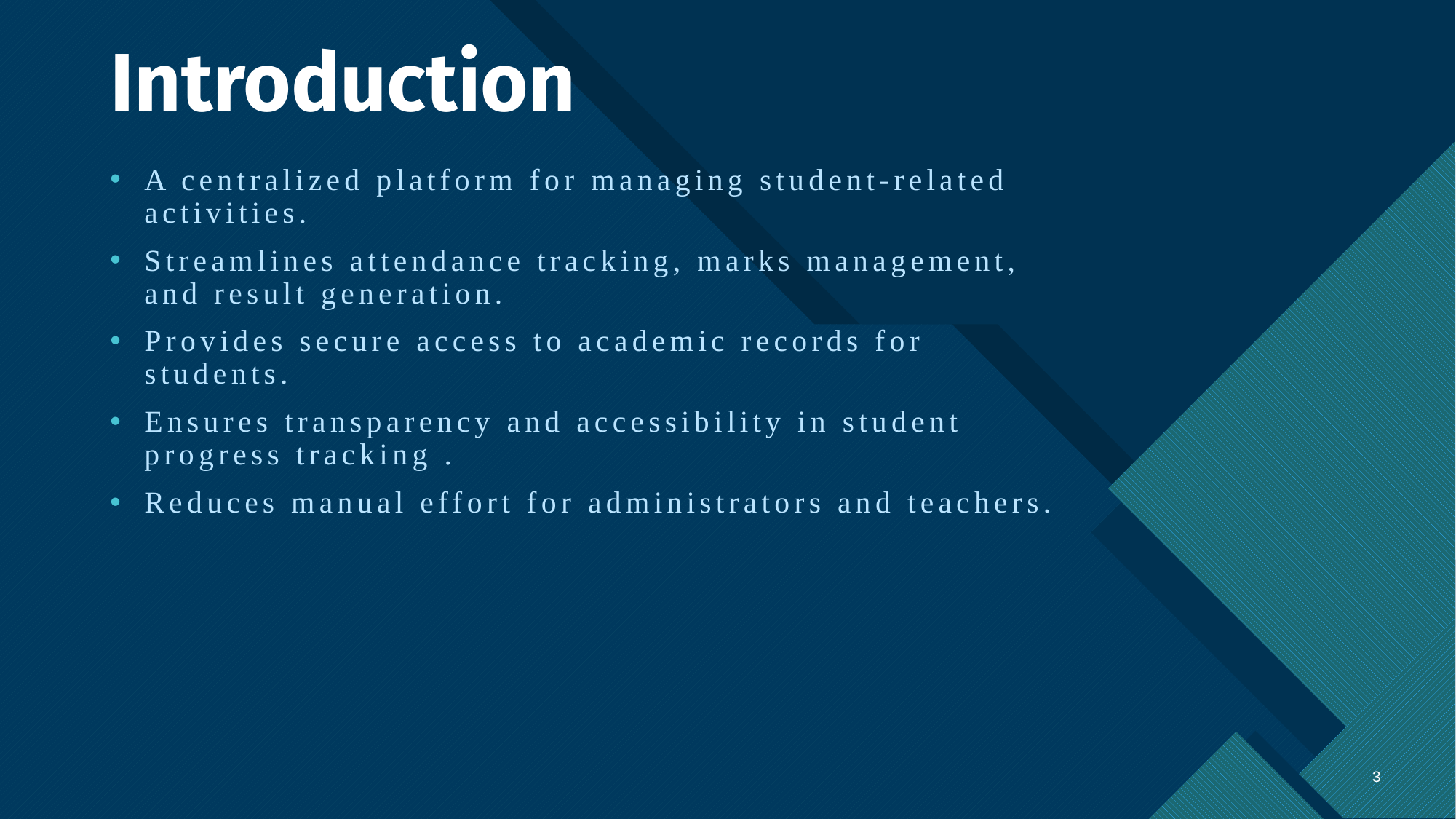

# Introduction
A centralized platform for managing student-related activities.
Streamlines attendance tracking, marks management, and result generation.
Provides secure access to academic records for students.
Ensures transparency and accessibility in student progress tracking .
Reduces manual effort for administrators and teachers.
3